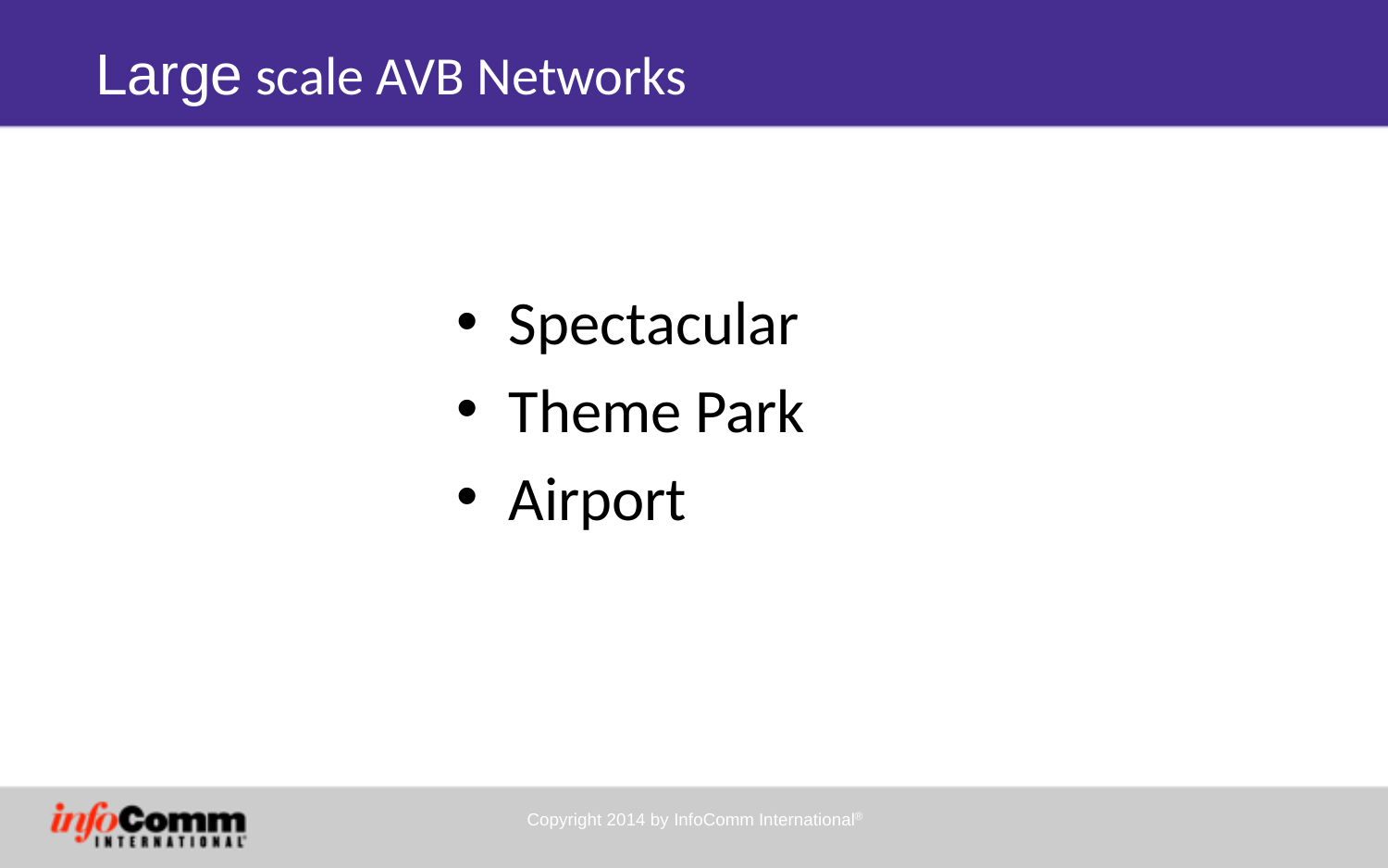

Large scale AVB Networks
Spectacular
Theme Park
Airport
Copyright 2014 by InfoComm International®